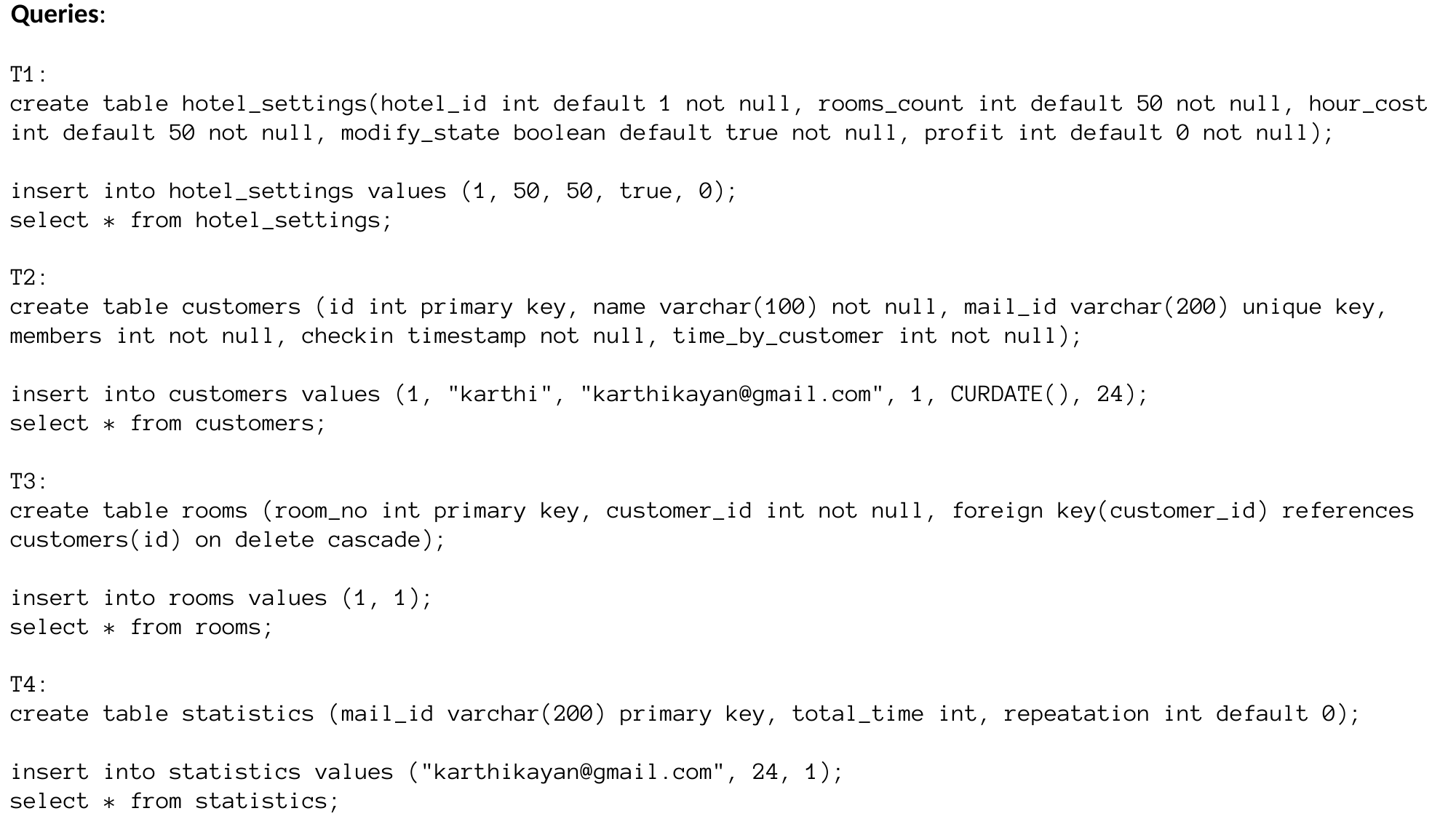

Queries:

T1:
create table hotel_settings(hotel_id int default 1 not null, rooms_count int default 50 not null, hour_cost int default 50 not null, modify_state boolean default true not null, profit int default 0 not null);

insert into hotel_settings values (1, 50, 50, true, 0);
select * from hotel_settings;

T2:
create table customers (id int primary key, name varchar(100) not null, mail_id varchar(200) unique key, members int not null, checkin timestamp not null, time_by_customer int not null);

insert into customers values (1, "karthi", "karthikayan@gmail.com", 1, CURDATE(), 24);
select * from customers;

T3:
create table rooms (room_no int primary key, customer_id int not null, foreign key(customer_id) references customers(id) on delete cascade);

insert into rooms values (1, 1);
select * from rooms;

T4:
create table statistics (mail_id varchar(200) primary key, total_time int, repeatation int default 0);

insert into statistics values ("karthikayan@gmail.com", 24, 1);
select * from statistics;